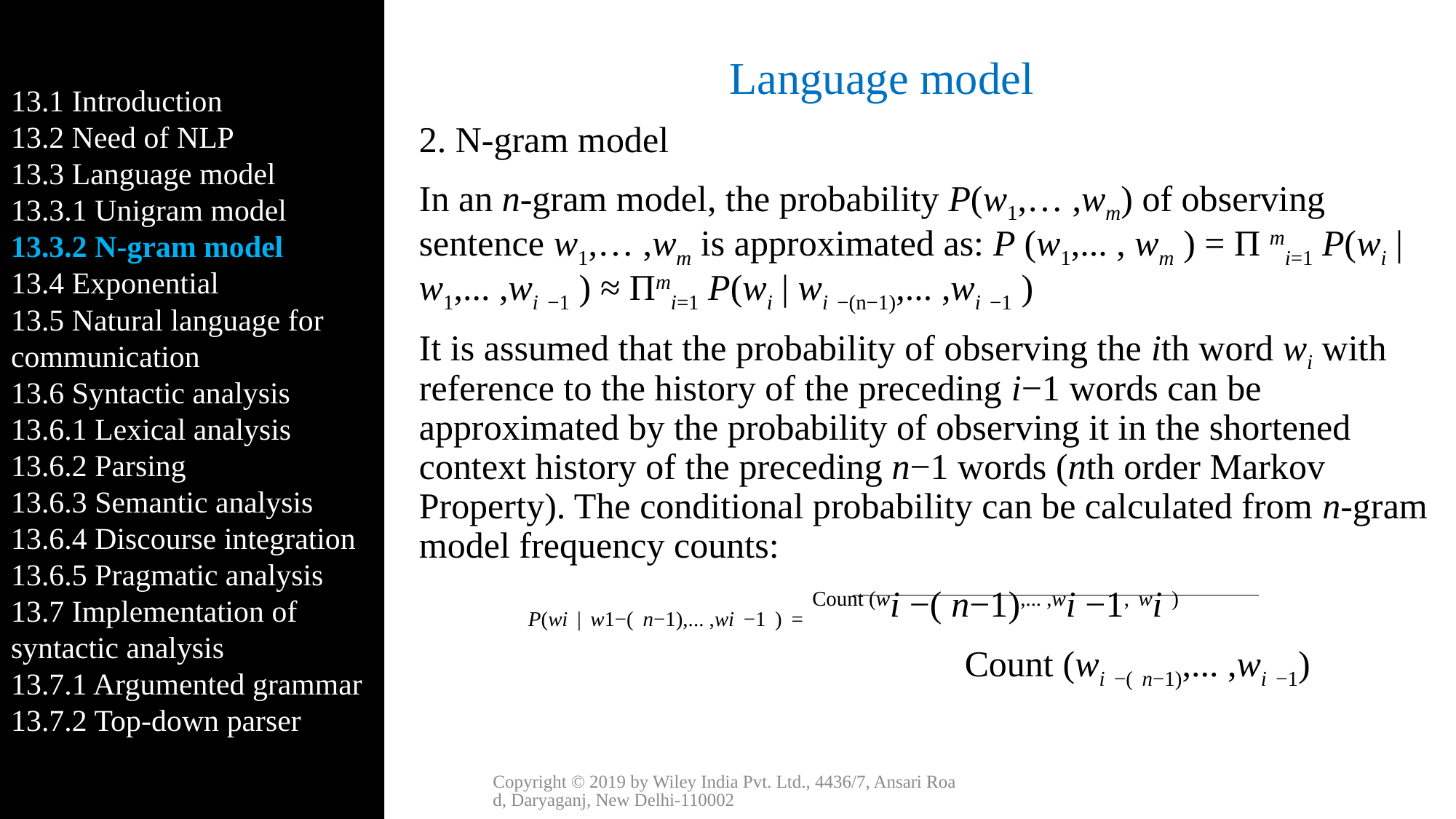

13.1 Introduction
13.2 Need of NLP
13.3 Language model
13.3.1 Unigram model
13.3.2 N-gram model
13.4 Exponential
13.5 Natural language for communication
13.6 Syntactic analysis
13.6.1 Lexical analysis
13.6.2 Parsing
13.6.3 Semantic analysis
13.6.4 Discourse integration
13.6.5 Pragmatic analysis
13.7 Implementation of syntactic analysis
13.7.1 Argumented grammar
13.7.2 Top-down parser
# Language model
2. N-gram model
In an n-gram model, the probability P(w1,… ,wm) of observing sentence w1,… ,wm is approximated as: P (w1,... , wm ) = Π mi=1 P(wi | w1,... ,wi −1 ) ≈ Πmi=1 P(wi | wi −(n−1),... ,wi −1 )
It is assumed that the probability of observing the ith word wi with reference to the history of the preceding i−1 words can be approximated by the probability of observing it in the shortened context history of the preceding n−1 words (nth order Markov Property). The conditional probability can be calculated from n-gram model frequency counts:
	P(wi | w1−( n−1),... ,wi −1 ) = Count (wi −( n−1),... ,wi −1, wi )
					Count (wi −( n−1),... ,wi −1)

Copyright © 2019 by Wiley India Pvt. Ltd., 4436/7, Ansari Road, Daryaganj, New Delhi-110002